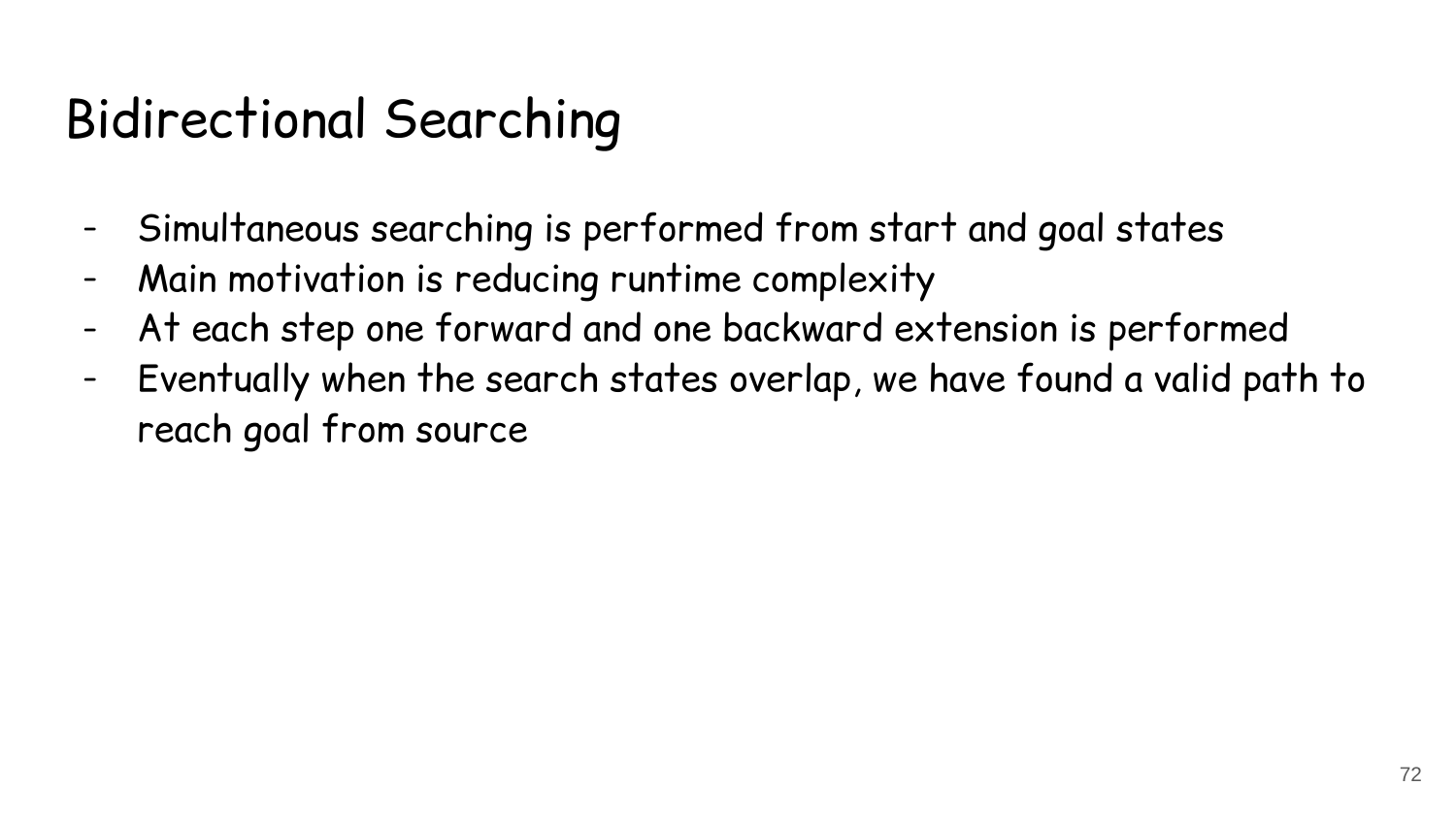

# Bidirectional Searching
Simultaneous searching is performed from start and goal states
Main motivation is reducing runtime complexity
At each step one forward and one backward extension is performed
Eventually when the search states overlap, we have found a valid path to reach goal from source
72